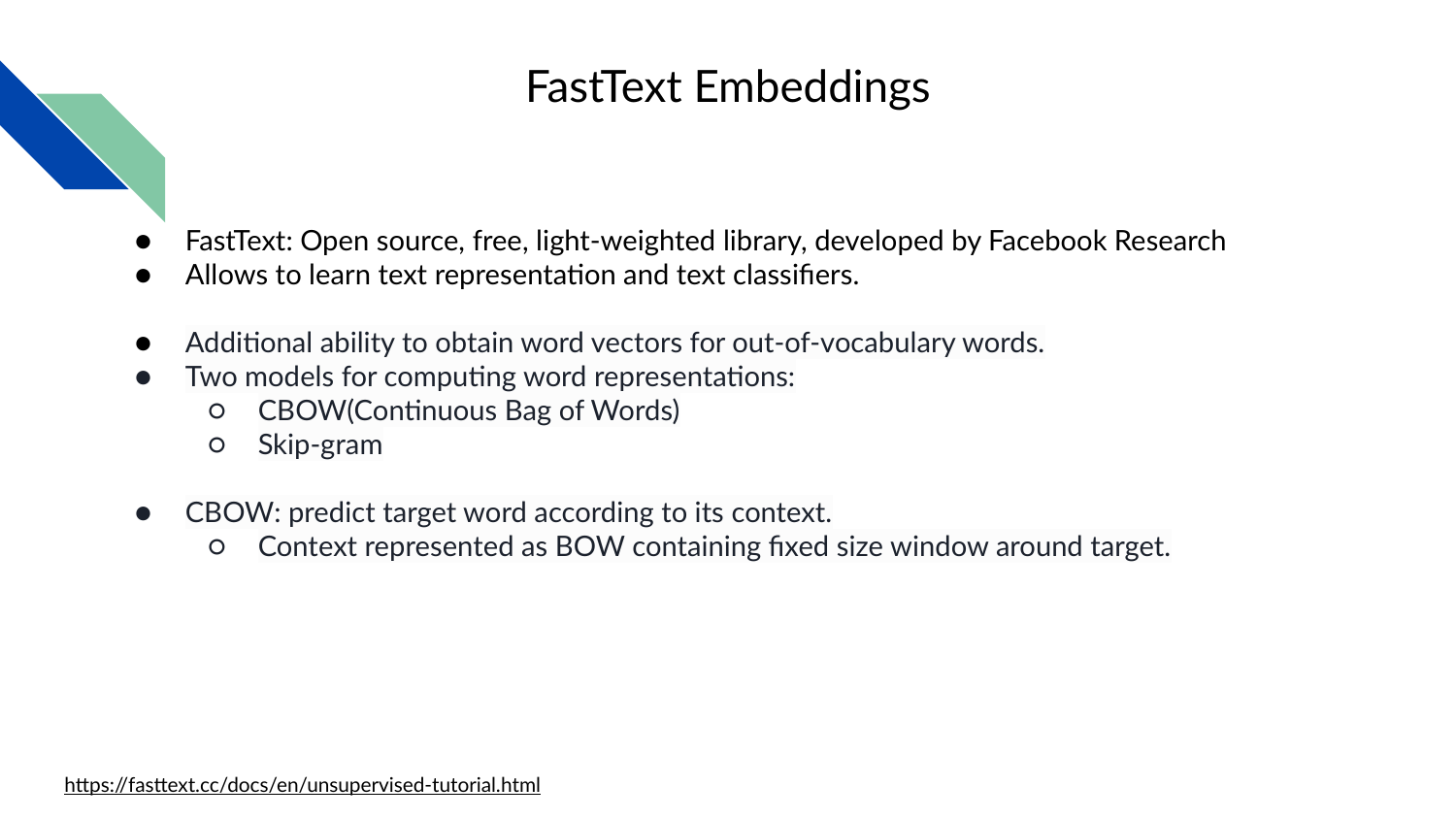

FastText Embeddings
FastText: Open source, free, light-weighted library, developed by Facebook Research
Allows to learn text representation and text classifiers.
Additional ability to obtain word vectors for out-of-vocabulary words.
Two models for computing word representations:
CBOW(Continuous Bag of Words)
Skip-gram

CBOW: predict target word according to its context.
Context represented as BOW containing fixed size window around target.

https://fasttext.cc/docs/en/unsupervised-tutorial.html